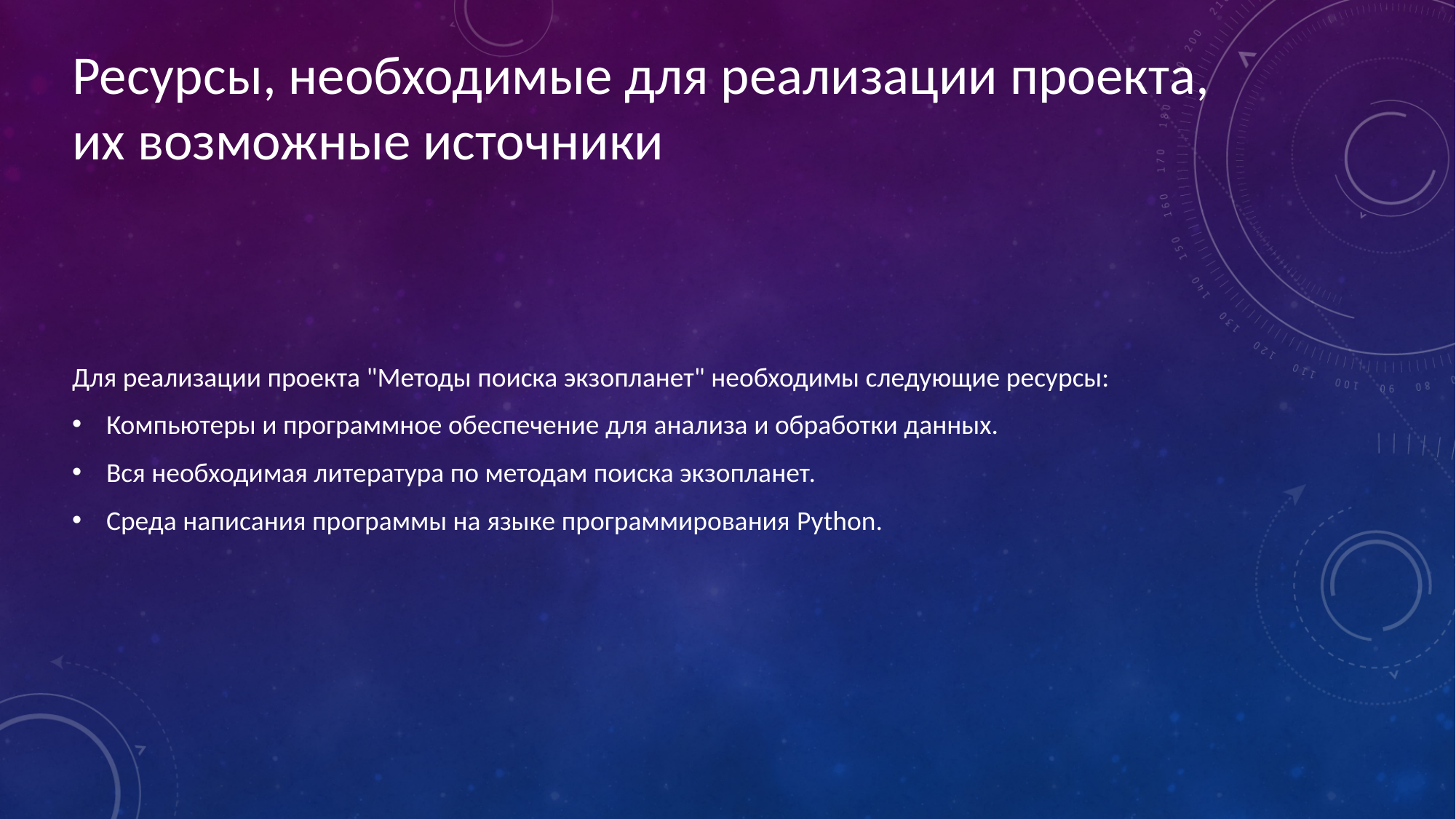

Ресурсы, необходимые для реализации проекта, их возможные источники
Для реализации проекта "Методы поиска экзопланет" необходимы следующие ресурсы:
Компьютеры и программное обеспечение для анализа и обработки данных.
Вся необходимая литература по методам поиска экзопланет.
Среда написания программы на языке программирования Python.